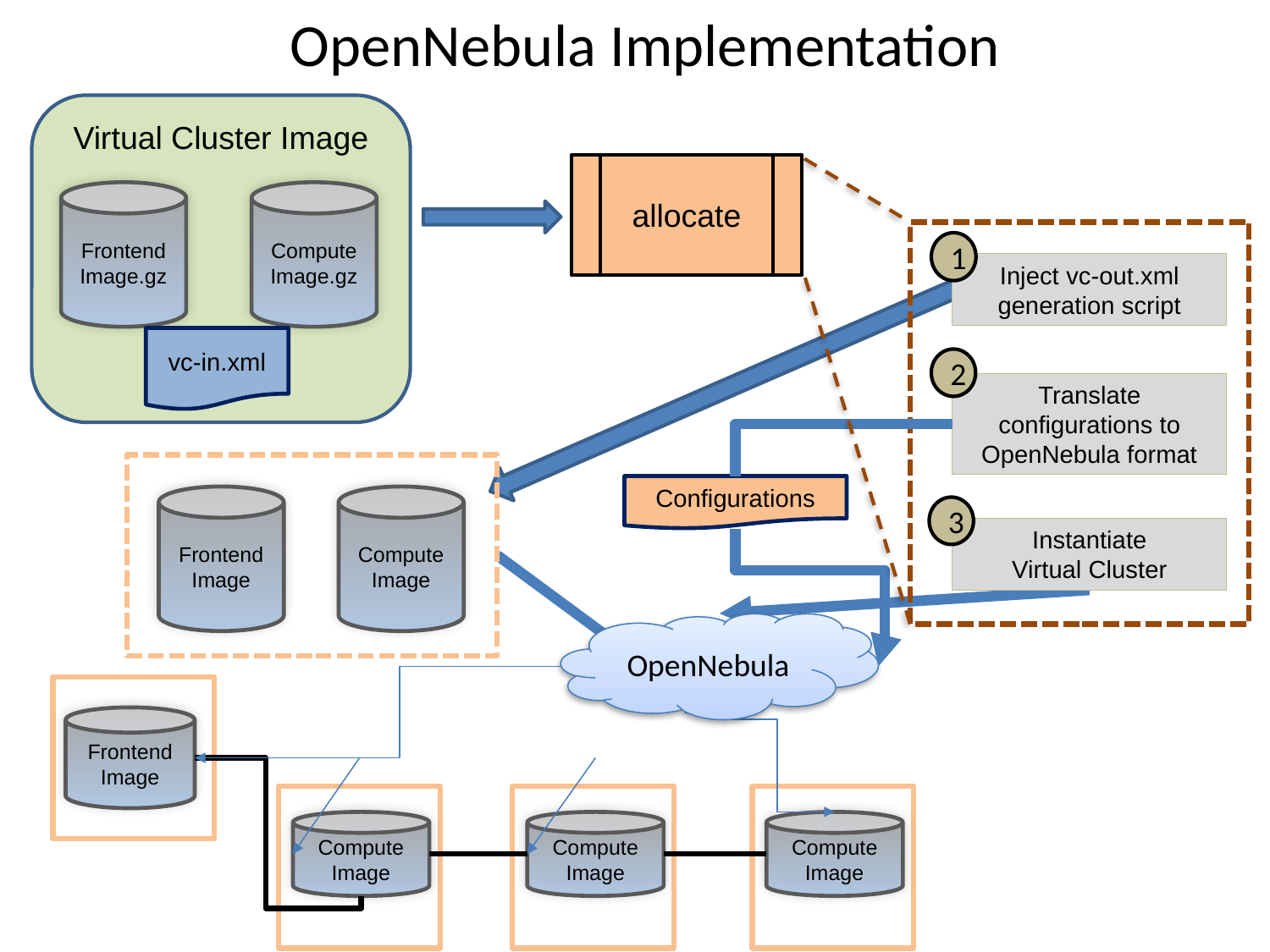

# OpenNebula Implementation
Virtual Cluster Image
Frontend
Image.gz
Compute
Image.gz
vc-in.xml
allocate

1
Inject vc-out.xml generation script
2

Translate configurations to OpenNebula format

Configurations
Frontend
Image
Compute
Image
3
Instantiate
Virtual Cluster
OpenNebula

Frontend
Image

Compute
Image
Compute
Image
Compute
Image